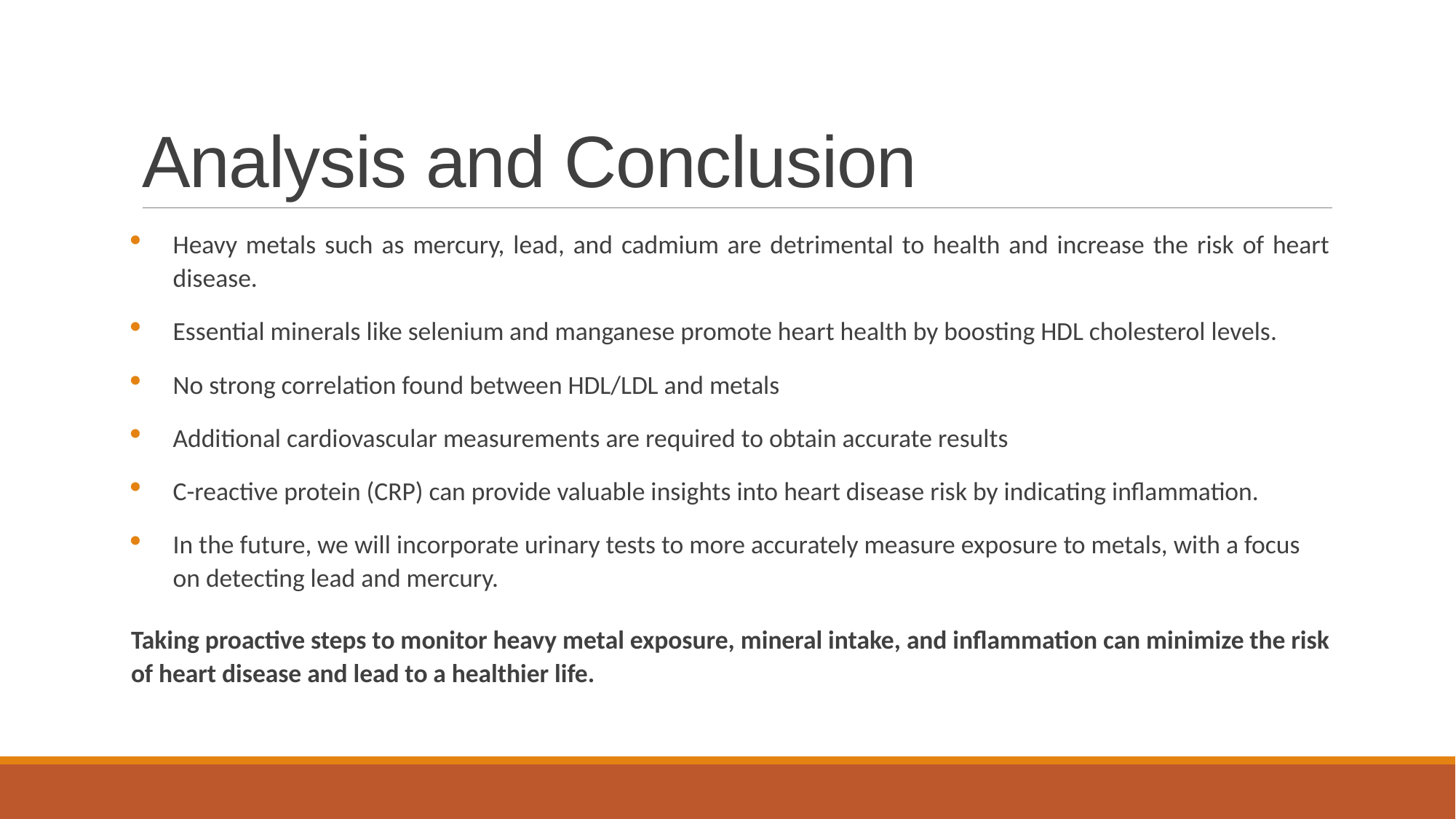

# Analysis and Conclusion
Heavy metals such as mercury, lead, and cadmium are detrimental to health and increase the risk of heart disease.
Essential minerals like selenium and manganese promote heart health by boosting HDL cholesterol levels.
No strong correlation found between HDL/LDL and metals
Additional cardiovascular measurements are required to obtain accurate results
C-reactive protein (CRP) can provide valuable insights into heart disease risk by indicating inflammation.
In the future, we will incorporate urinary tests to more accurately measure exposure to metals, with a focus on detecting lead and mercury.
Taking proactive steps to monitor heavy metal exposure, mineral intake, and inflammation can minimize the risk of heart disease and lead to a healthier life.